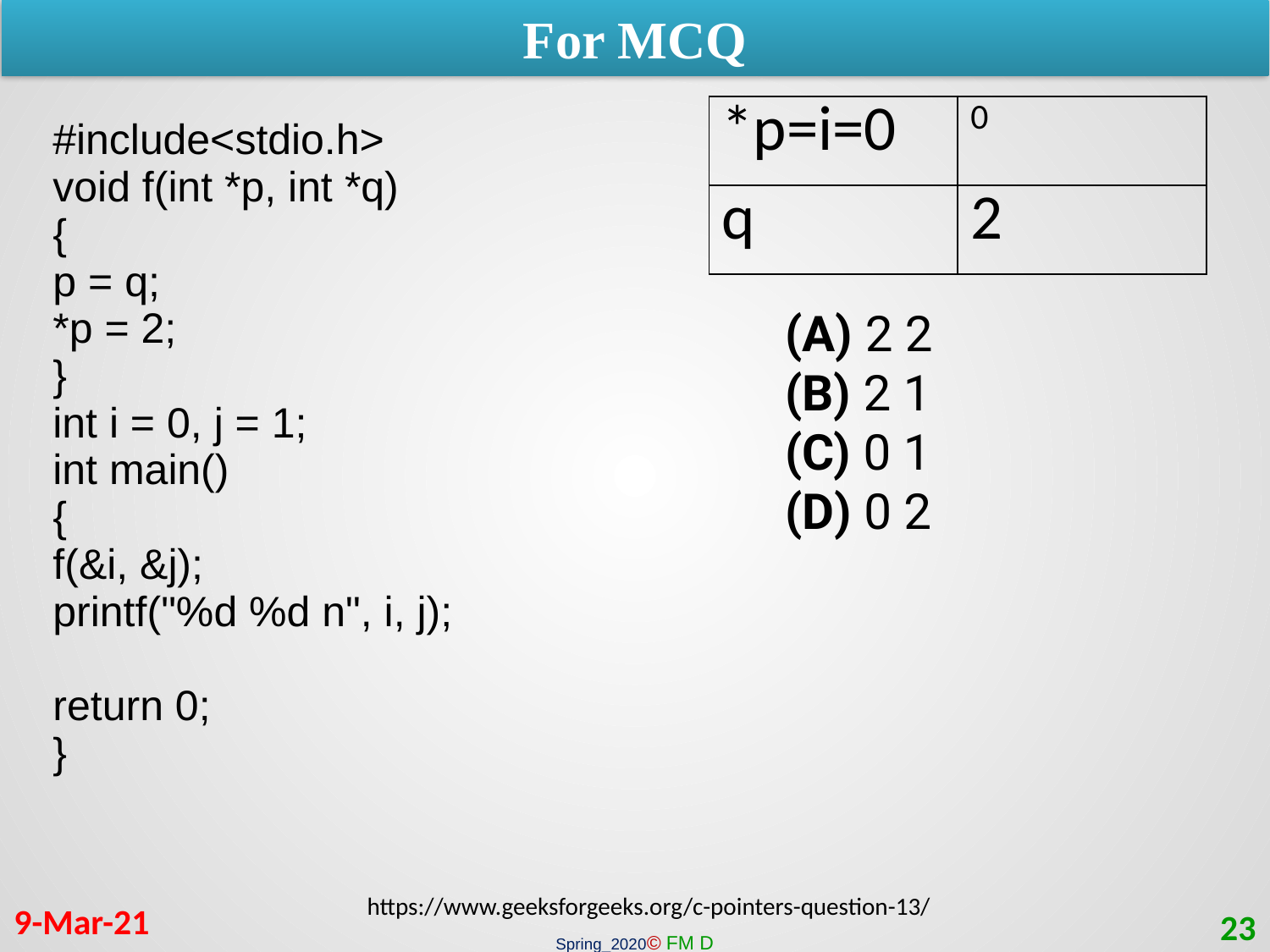

For MCQ
| \*p=i=0 | 0 |
| --- | --- |
| q | 2 |
| #include<stdio.h> void f(int \*p, int \*q) { p = q; \*p = 2; } int i = 0, j = 1; int main() { f(&i, &j); printf("%d %d n", i, j); return 0; } |
| --- |
(A) 2 2
(B) 2 1
(C) 0 1
(D) 0 2
https://www.geeksforgeeks.org/c-pointers-question-13/
9-Mar-21
23